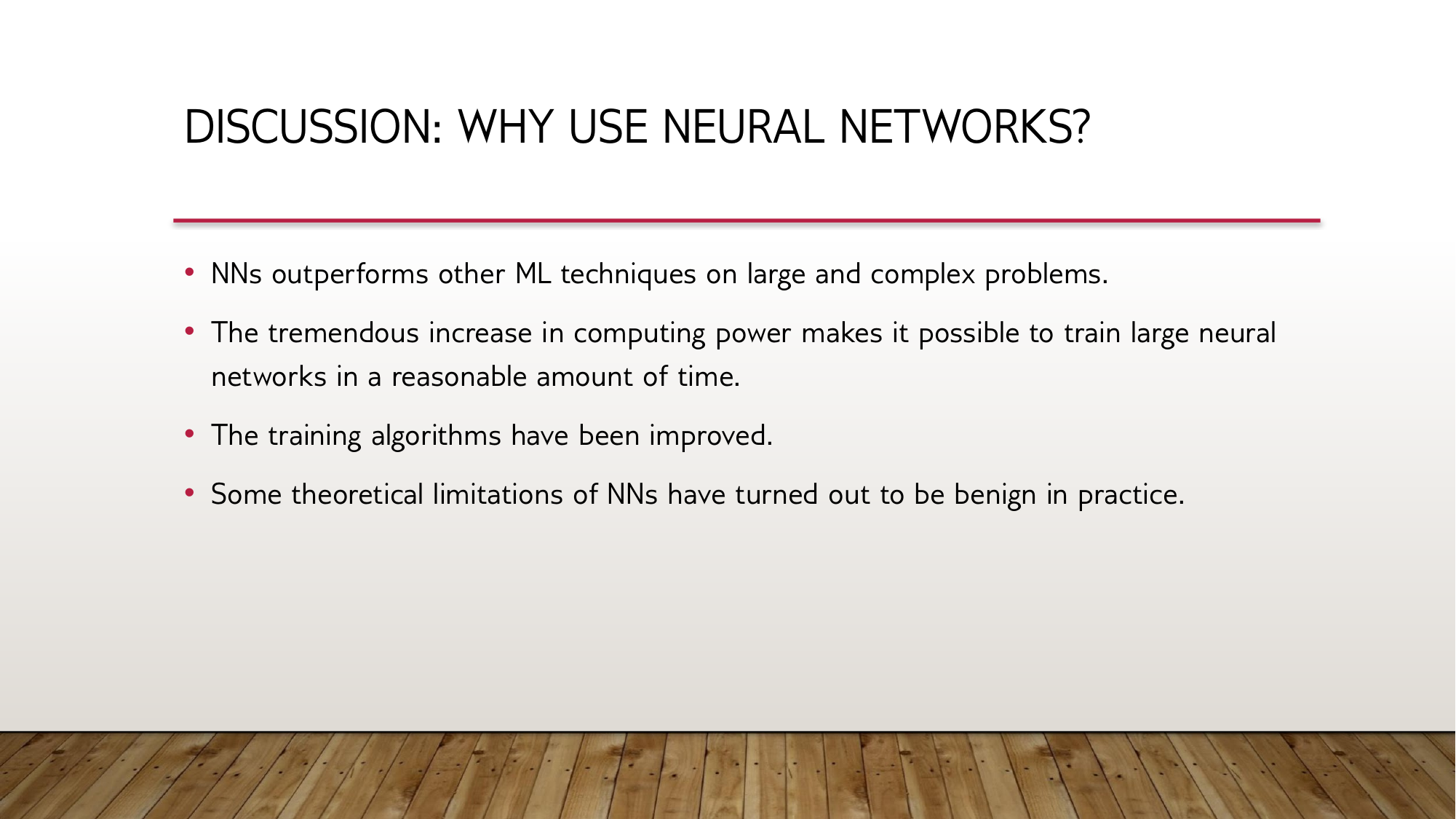

DISCUSSION: WHY USE NEURAL NETWORKS?
NNs outperforms other ML techniques on large and complex problems.
The tremendous increase in computing power makes it possible to train large neural networks in a reasonable amount of time.
The training algorithms have been improved.
Some theoretical limitations of NNs have turned out to be benign in practice.